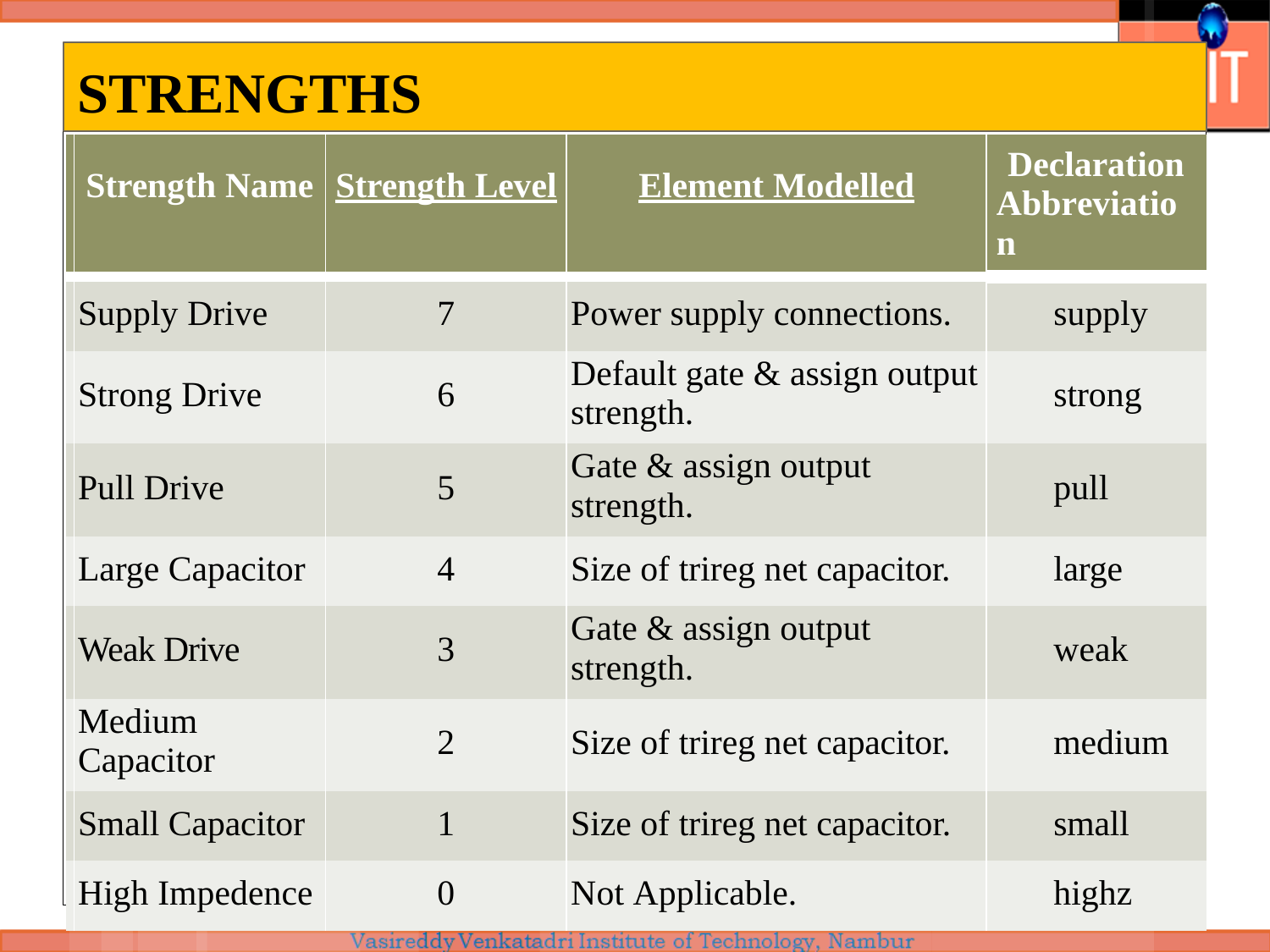

# STRENGTHS

|  | Strength Name | Strength Level | Element Modelled | Declaration Abbreviation |
| --- | --- | --- | --- | --- |
|  |  |  |  |  |
|  | Supply Drive | 7 | Power supply connections. | supply |
|  | Strong Drive | 6 | Default gate & assign output strength. | strong |
|  | Pull Drive | 5 | Gate & assign output strength. | pull |
|  | Large Capacitor | 4 | Size of trireg net capacitor. | large |
|  | Weak Drive | 3 | Gate & assign output strength. | weak |
|  | Medium Capacitor | 2 | Size of trireg net capacitor. | medium |
|  | Small Capacitor | 1 | Size of trireg net capacitor. | small |
|  | High Impedence | 0 | Not Applicable. | highz |